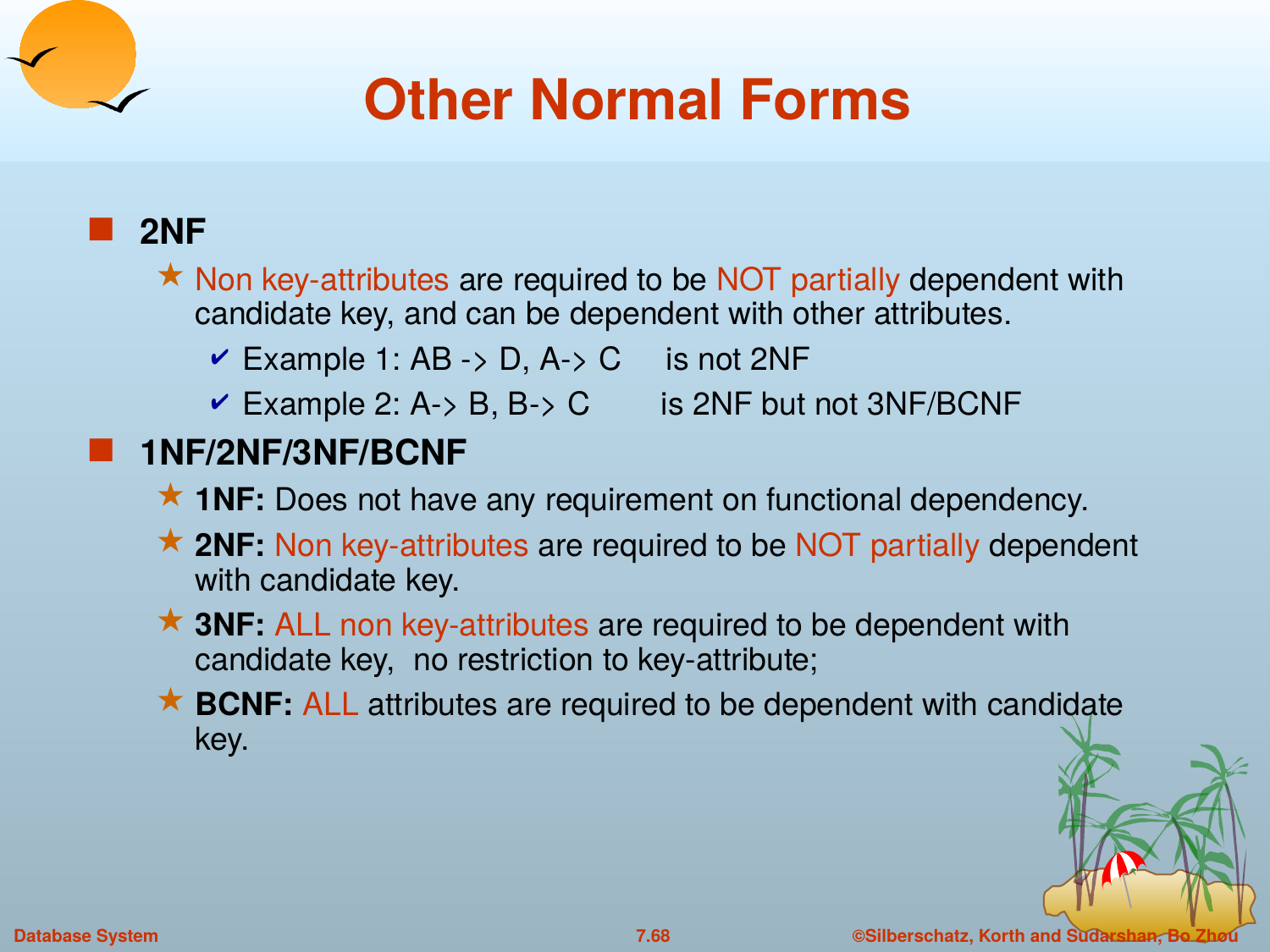

# Other Normal Forms
2NF
Non key-attributes are required to be NOT partially dependent with candidate key, and can be dependent with other attributes.
Example 1: AB -> D, A-> C     is not 2NF
Example 2: A-> B, B-> C        is 2NF but not 3NF/BCNF
1NF/2NF/3NF/BCNF
1NF: Does not have any requirement on functional dependency.
2NF: Non key-attributes are required to be NOT partially dependent with candidate key.
3NF: ALL non key-attributes are required to be dependent with candidate key,  no restriction to key-attribute;
BCNF: ALL attributes are required to be dependent with candidate key.